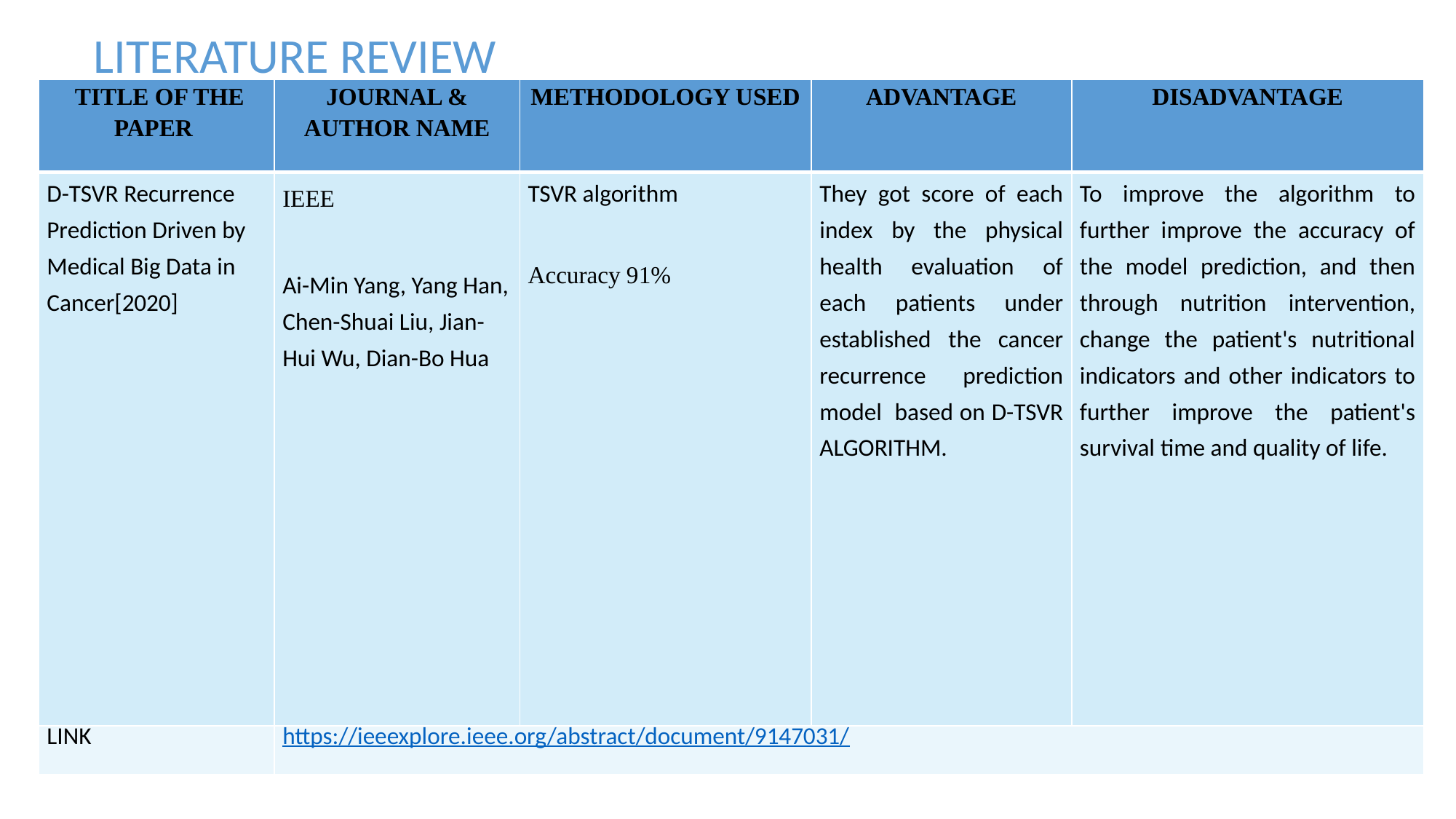

LITERATURE REVIEW

| TITLE OF THE PAPER | JOURNAL & AUTHOR NAME | METHODOLOGY USED | ADVANTAGE | DISADVANTAGE |
| --- | --- | --- | --- | --- |
| D-TSVR Recurrence Prediction Driven by Medical Big Data in Cancer[2020] | IEEE Ai-Min Yang, Yang Han, Chen-Shuai Liu, Jian-Hui Wu, Dian-Bo Hua | TSVR algorithm Accuracy 91% | They got score of each index by the physical health evaluation of each patients under established the cancer recurrence prediction model based on D-TSVR ALGORITHM. | To improve the algorithm to further improve the accuracy of the model prediction, and then through nutrition intervention, change the patient's nutritional indicators and other indicators to further improve the patient's survival time and quality of life. |
| LINK | https://ieeexplore.ieee.org/abstract/document/9147031/ |  |  |  |